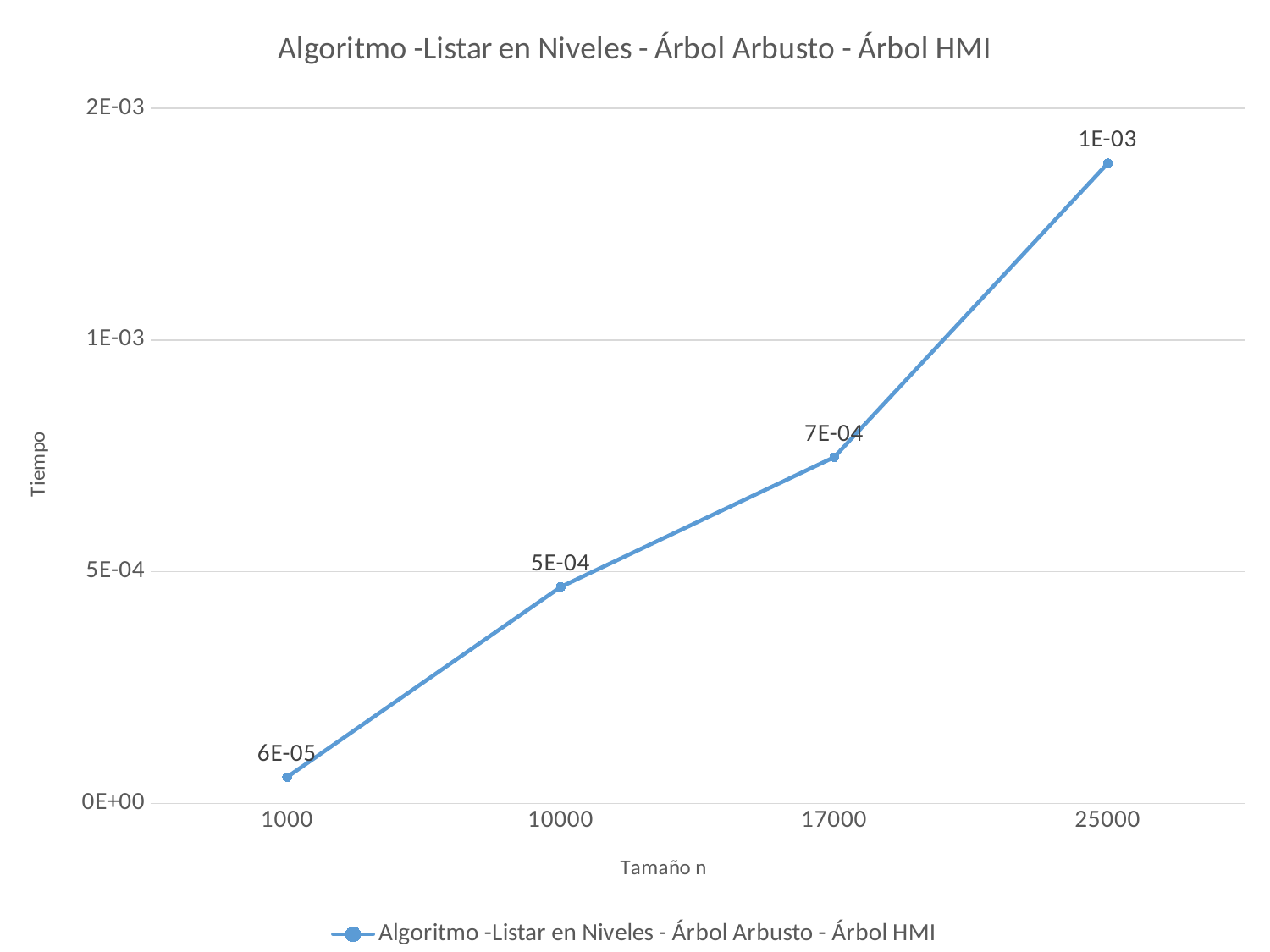

### Chart:

| Category | Algoritmo -Listar en Niveles - Árbol Arbusto - Árbol HMI |
|---|---|
| 1000 | 5.67436e-05 |
| 10000 | 0.000467062 |
| 17000 | 0.000746965 |
| 25000 | 0.00138116 |